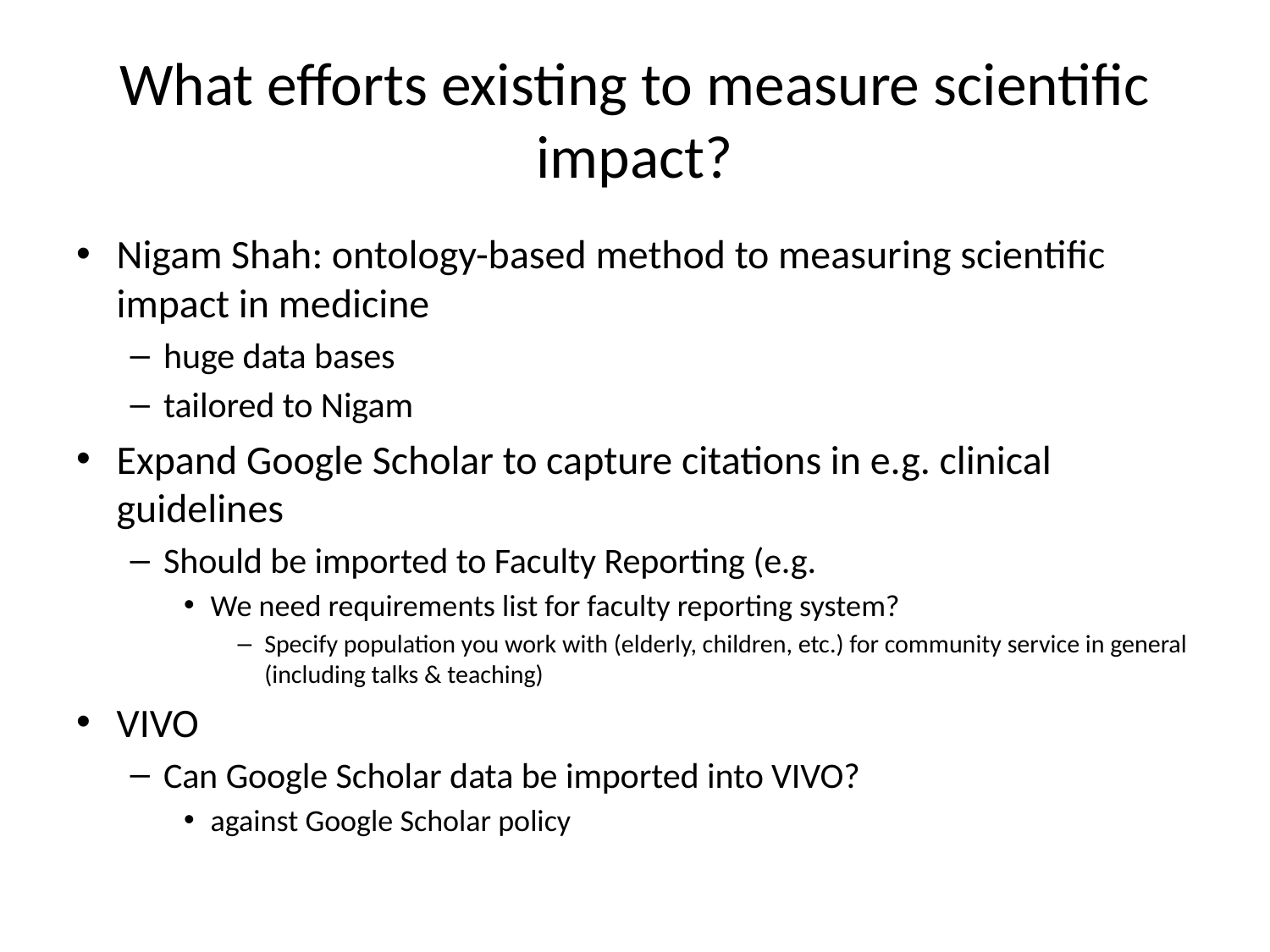

# What efforts existing to measure scientific impact?
Nigam Shah: ontology-based method to measuring scientific impact in medicine
huge data bases
tailored to Nigam
Expand Google Scholar to capture citations in e.g. clinical guidelines
Should be imported to Faculty Reporting (e.g.
We need requirements list for faculty reporting system?
Specify population you work with (elderly, children, etc.) for community service in general (including talks & teaching)
VIVO
Can Google Scholar data be imported into VIVO?
against Google Scholar policy